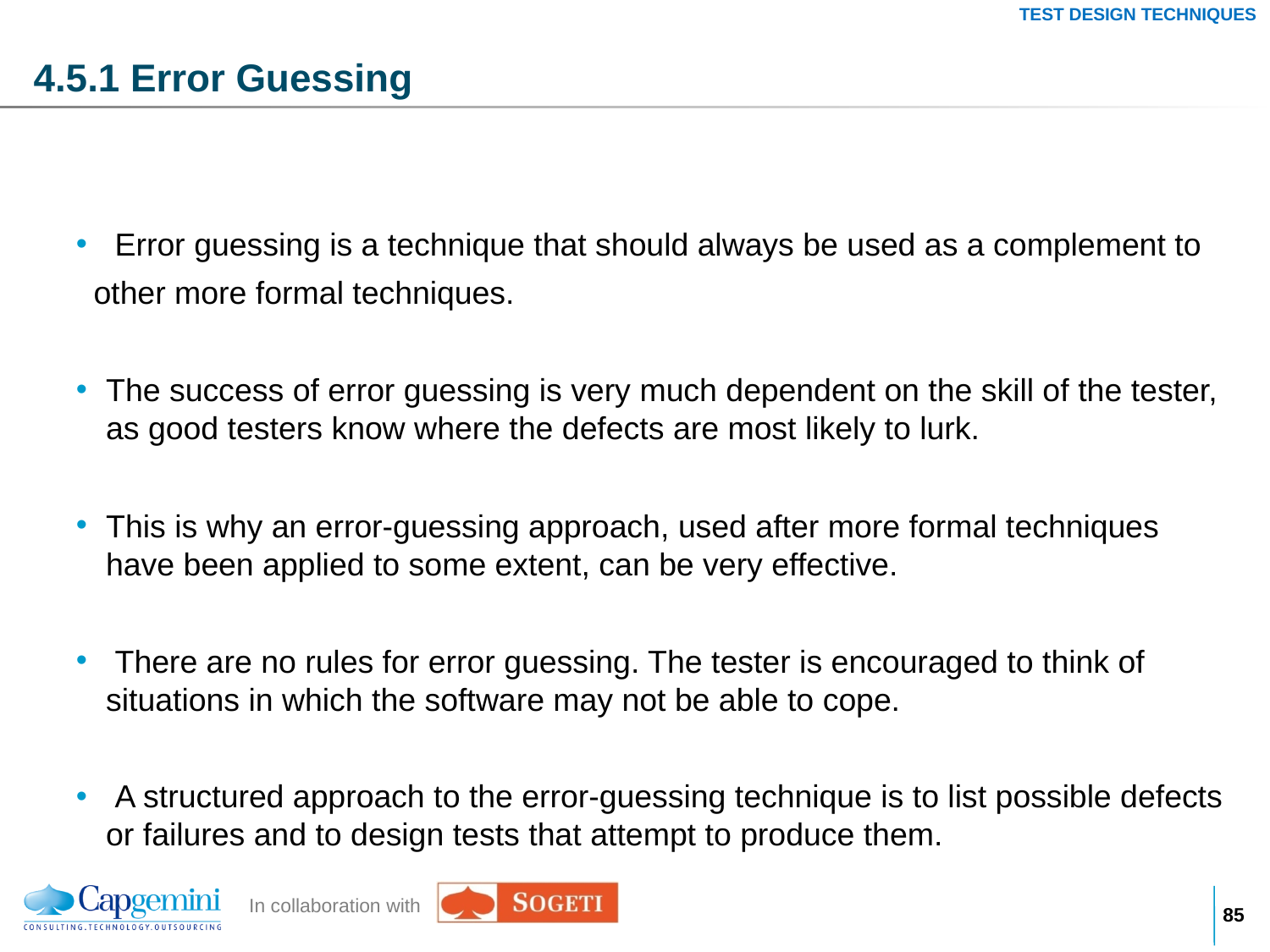

TEST DESIGN TECHNIQUES
# 4.5.1 Error Guessing

 Error guessing is a technique that should always be used as a complement to
  other more formal techniques.

The success of error guessing is very much dependent on the skill of the tester, as good testers know where the defects are most likely to lurk.

This is why an error-guessing approach, used after more formal techniques have been applied to some extent, can be very effective.

 There are no rules for error guessing. The tester is encouraged to think of situations in which the software may not be able to cope.

 A structured approach to the error-guessing technique is to list possible defects or failures and to design tests that attempt to produce them.

85